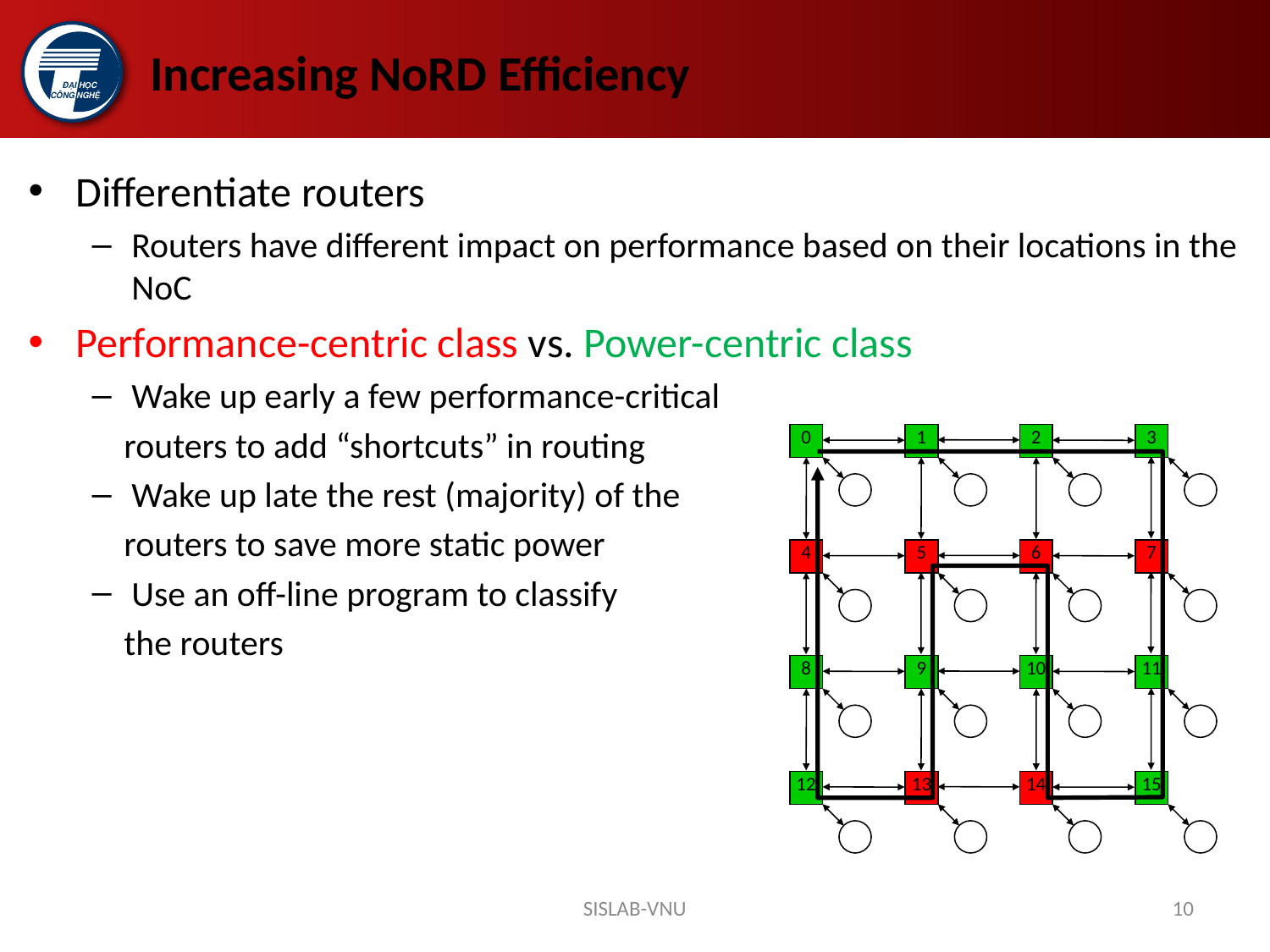

# Increasing NoRD Efficiency
Differentiate routers
Routers have different impact on performance based on their locations in the NoC
Performance-centric class vs. Power-centric class
Wake up early a few performance-critical
    routers to add “shortcuts” in routing
Wake up late the rest (majority) of the
    routers to save more static power
Use an off-line program to classify
    the routers
0

1

3

4

5

6

7

8

9

10

11

12

13

14

15

2

SISLAB-VNU
10